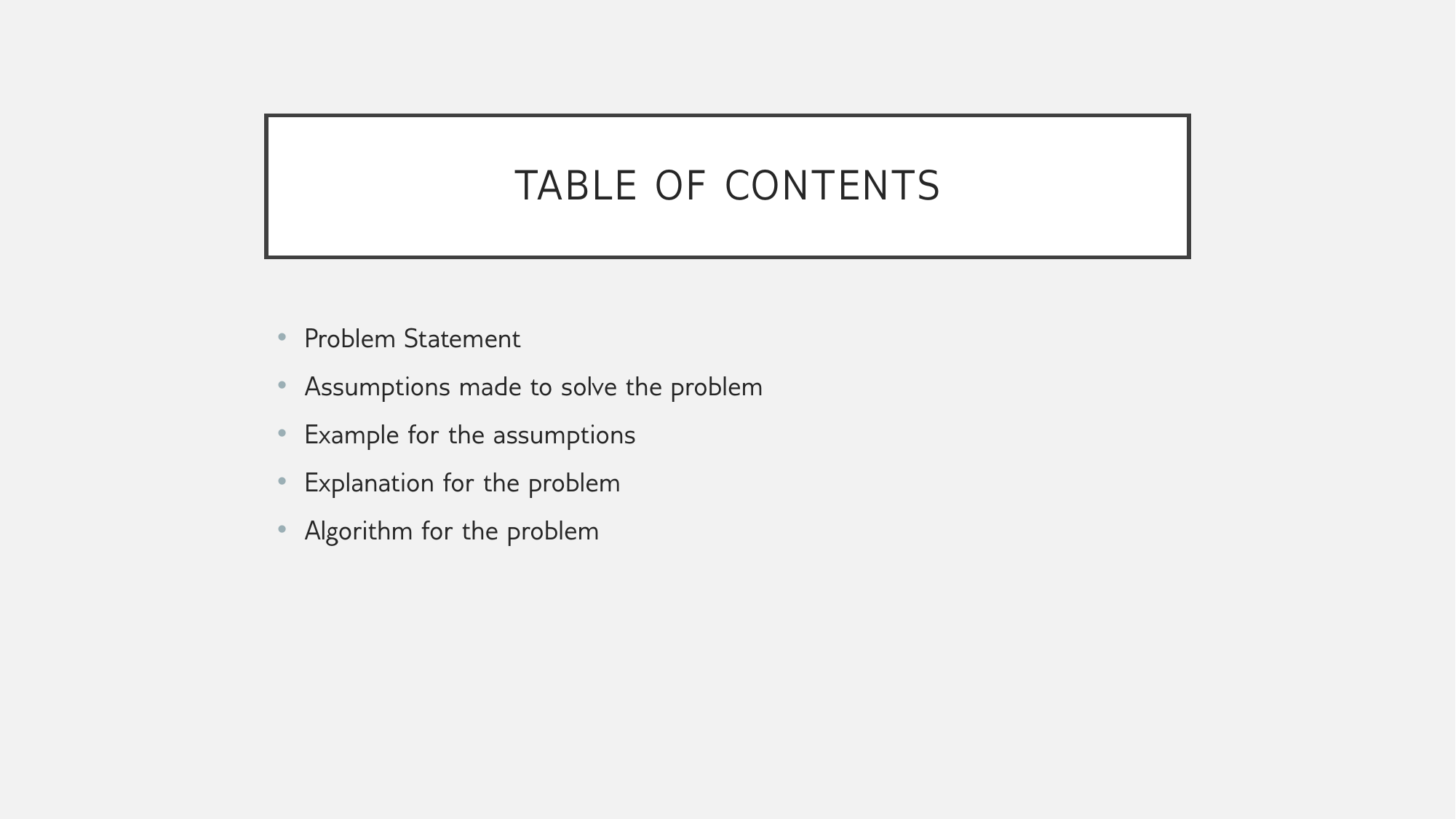

# Table of contents
Problem Statement
Assumptions made to solve the problem
Example for the assumptions
Explanation for the problem
Algorithm for the problem